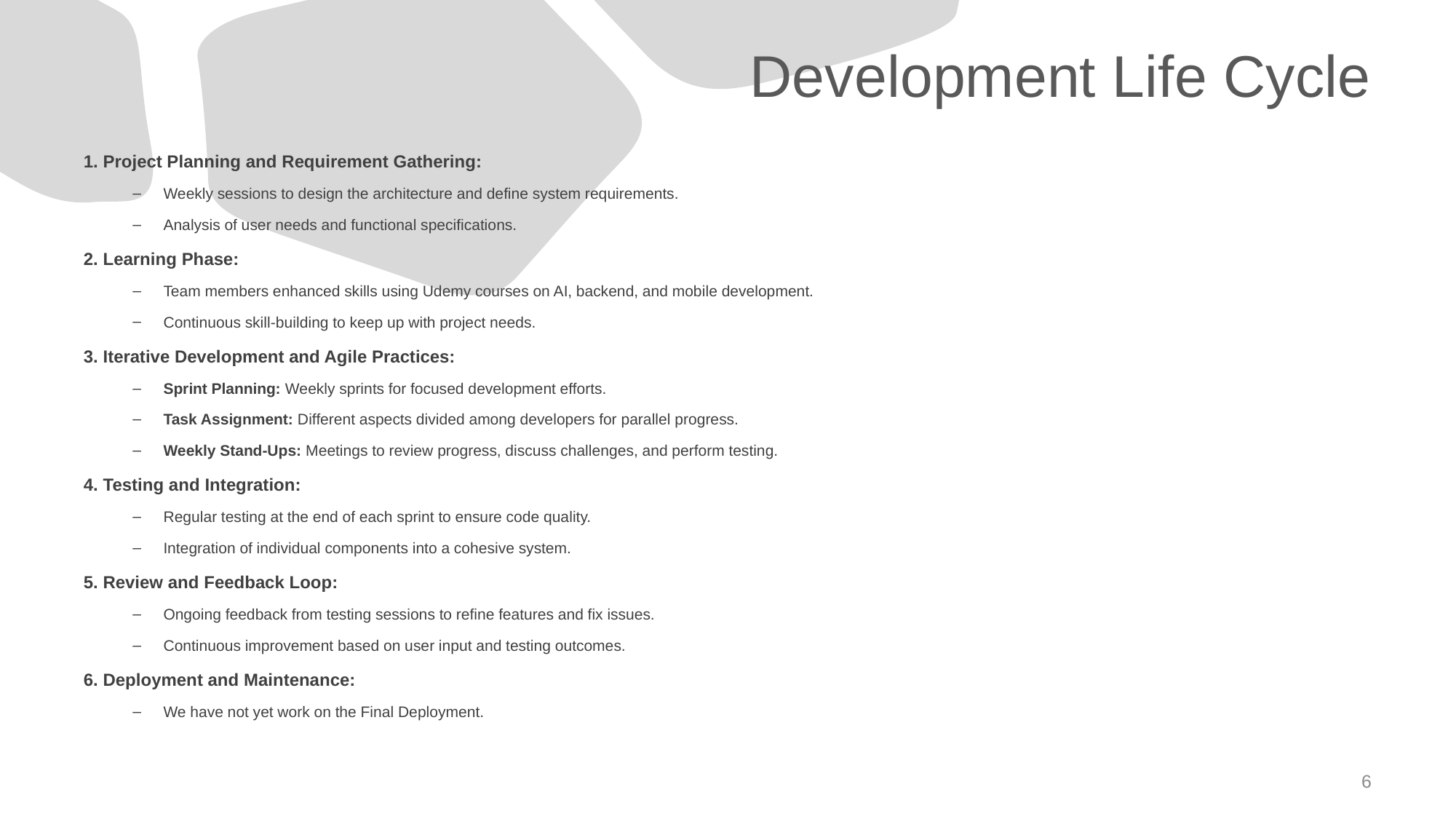

# Development Life Cycle
1. Project Planning and Requirement Gathering:
Weekly sessions to design the architecture and define system requirements.
Analysis of user needs and functional specifications.
2. Learning Phase:
Team members enhanced skills using Udemy courses on AI, backend, and mobile development.
Continuous skill-building to keep up with project needs.
3. Iterative Development and Agile Practices:
Sprint Planning: Weekly sprints for focused development efforts.
Task Assignment: Different aspects divided among developers for parallel progress.
Weekly Stand-Ups: Meetings to review progress, discuss challenges, and perform testing.
4. Testing and Integration:
Regular testing at the end of each sprint to ensure code quality.
Integration of individual components into a cohesive system.
5. Review and Feedback Loop:
Ongoing feedback from testing sessions to refine features and fix issues.
Continuous improvement based on user input and testing outcomes.
6. Deployment and Maintenance:
We have not yet work on the Final Deployment.
6